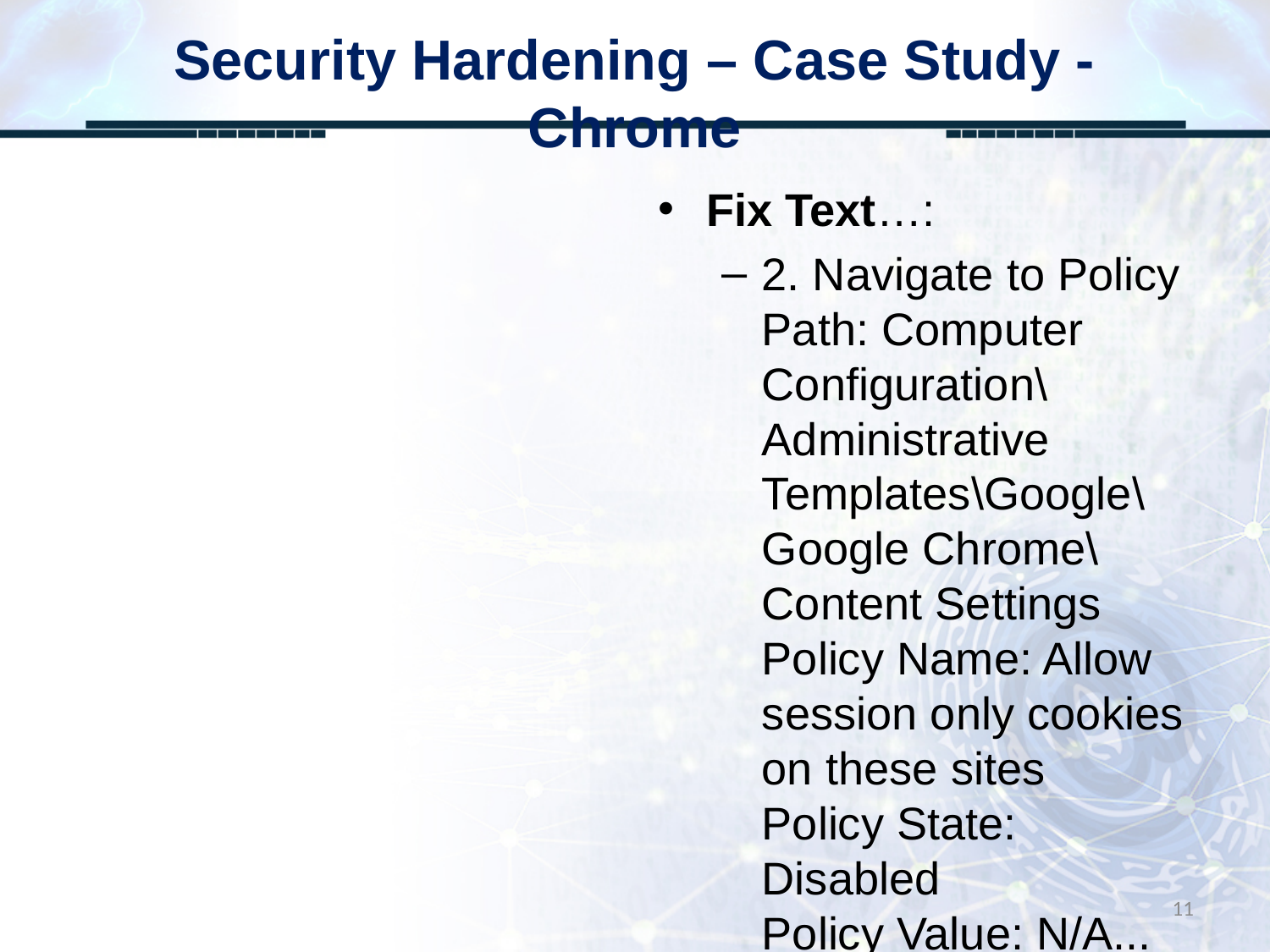

# Security Hardening – Case Study - Chrome
Fix Text…:
2. Navigate to Policy Path: Computer Configuration\Administrative Templates\Google\Google Chrome\Content Settings 
Policy Name: Allow session only cookies on these sites 
Policy State: Disabled 
Policy Value: N/A...
11